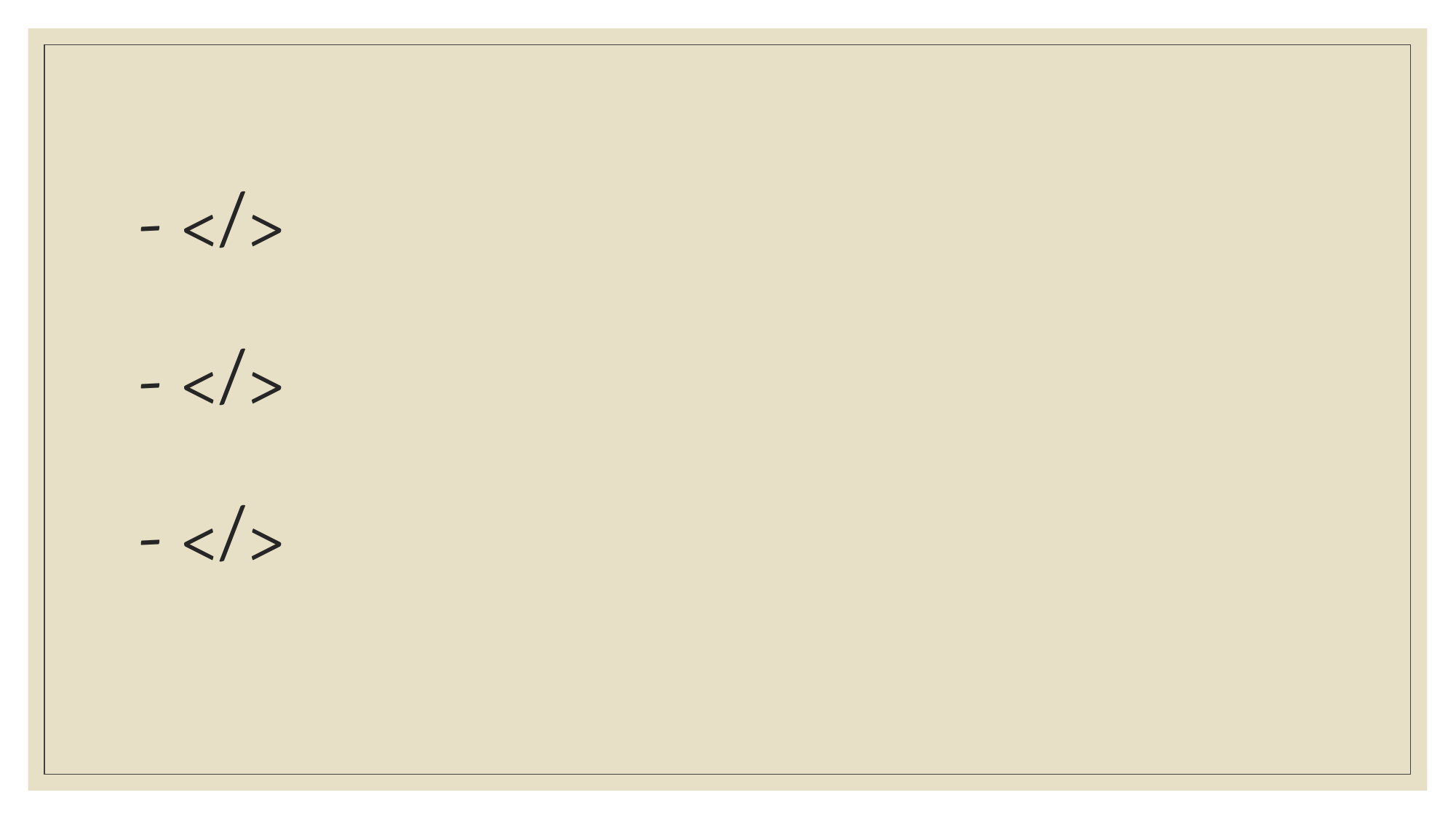

# - </> - </> - </>